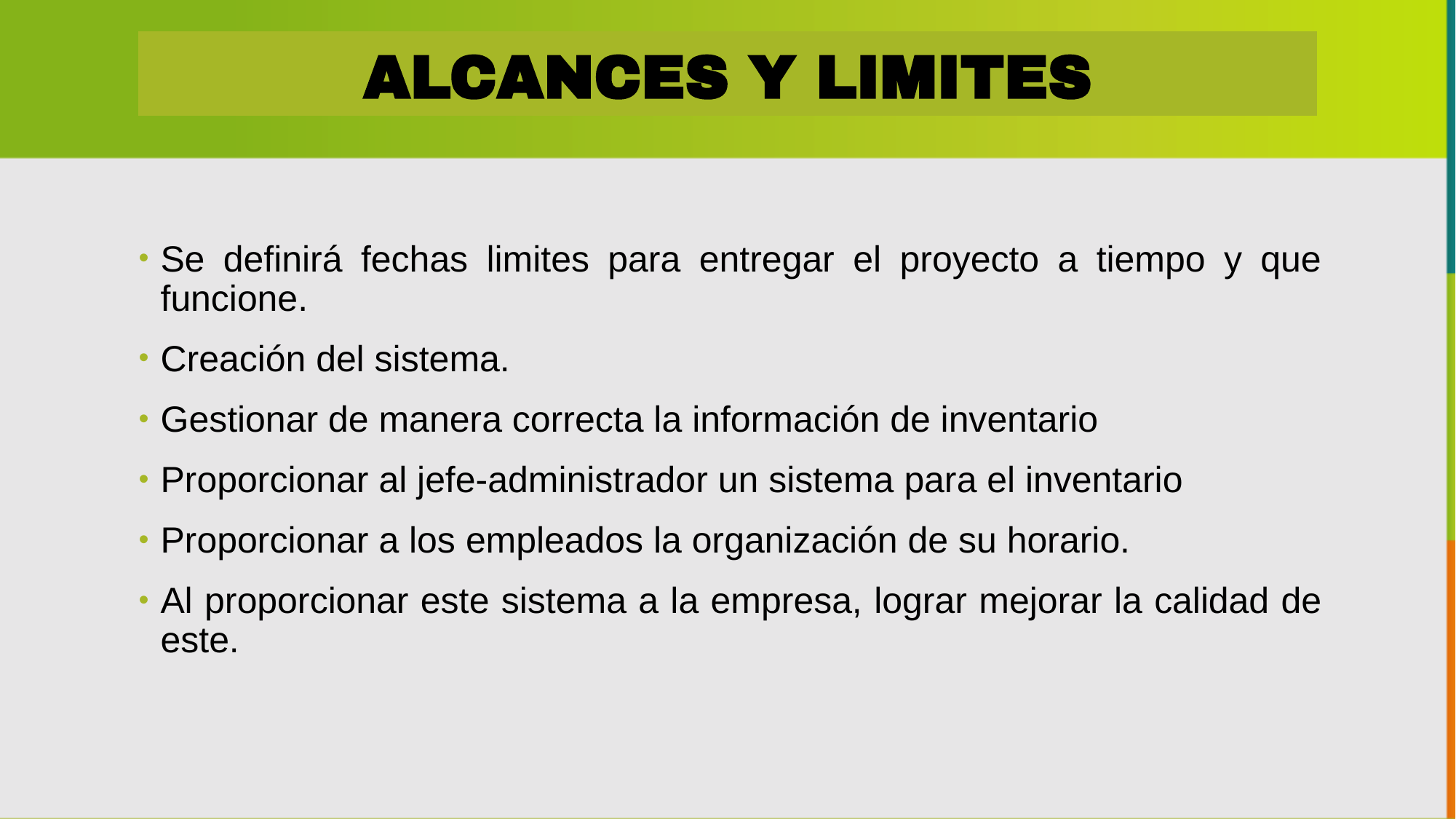

ALCANCES Y LIMITES
Se definirá fechas limites para entregar el proyecto a tiempo y que funcione.
Creación del sistema.
Gestionar de manera correcta la información de inventario
Proporcionar al jefe-administrador un sistema para el inventario
Proporcionar a los empleados la organización de su horario.
Al proporcionar este sistema a la empresa, lograr mejorar la calidad de este.